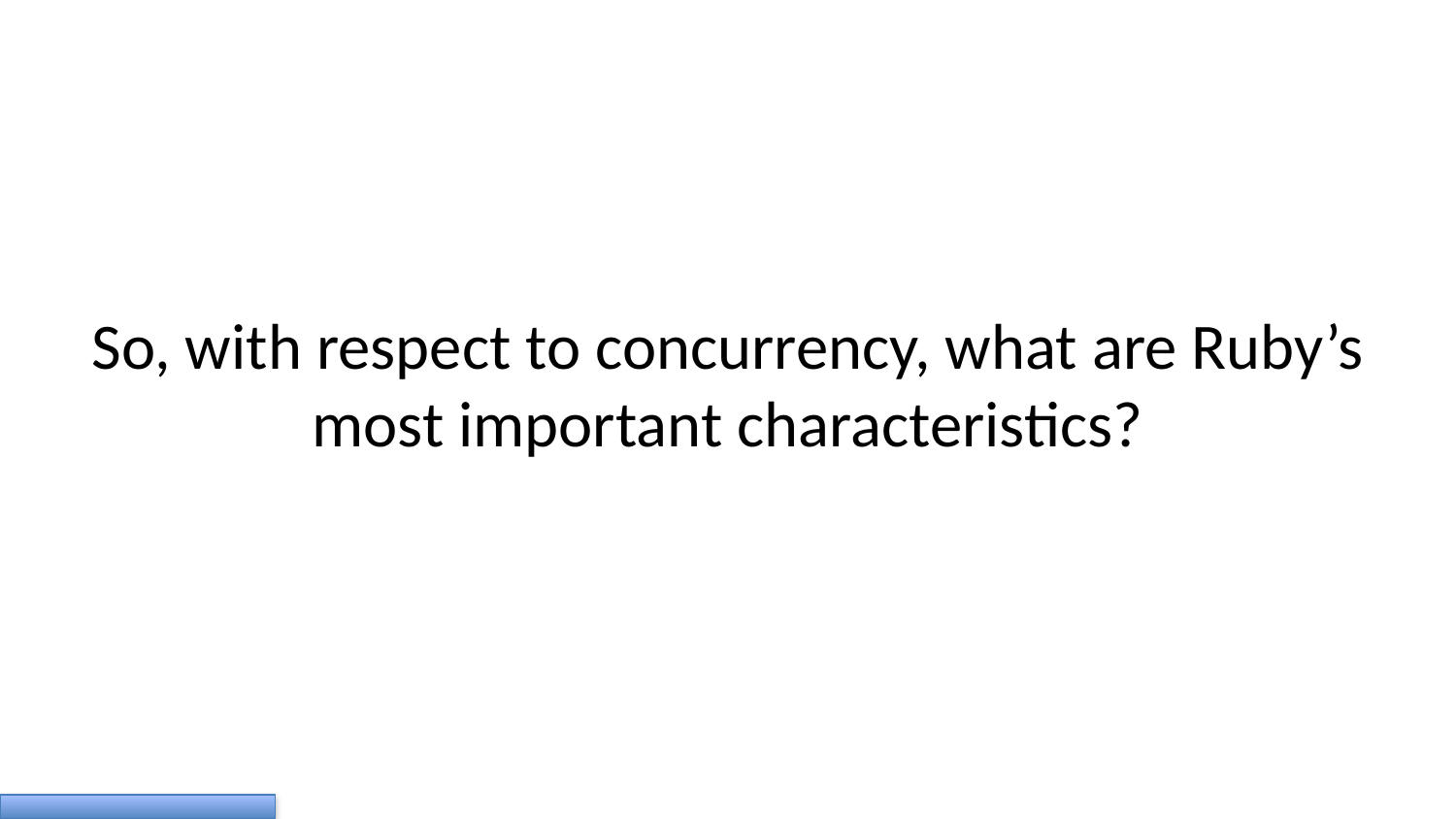

So, with respect to concurrency, what are Ruby’s most important characteristics?